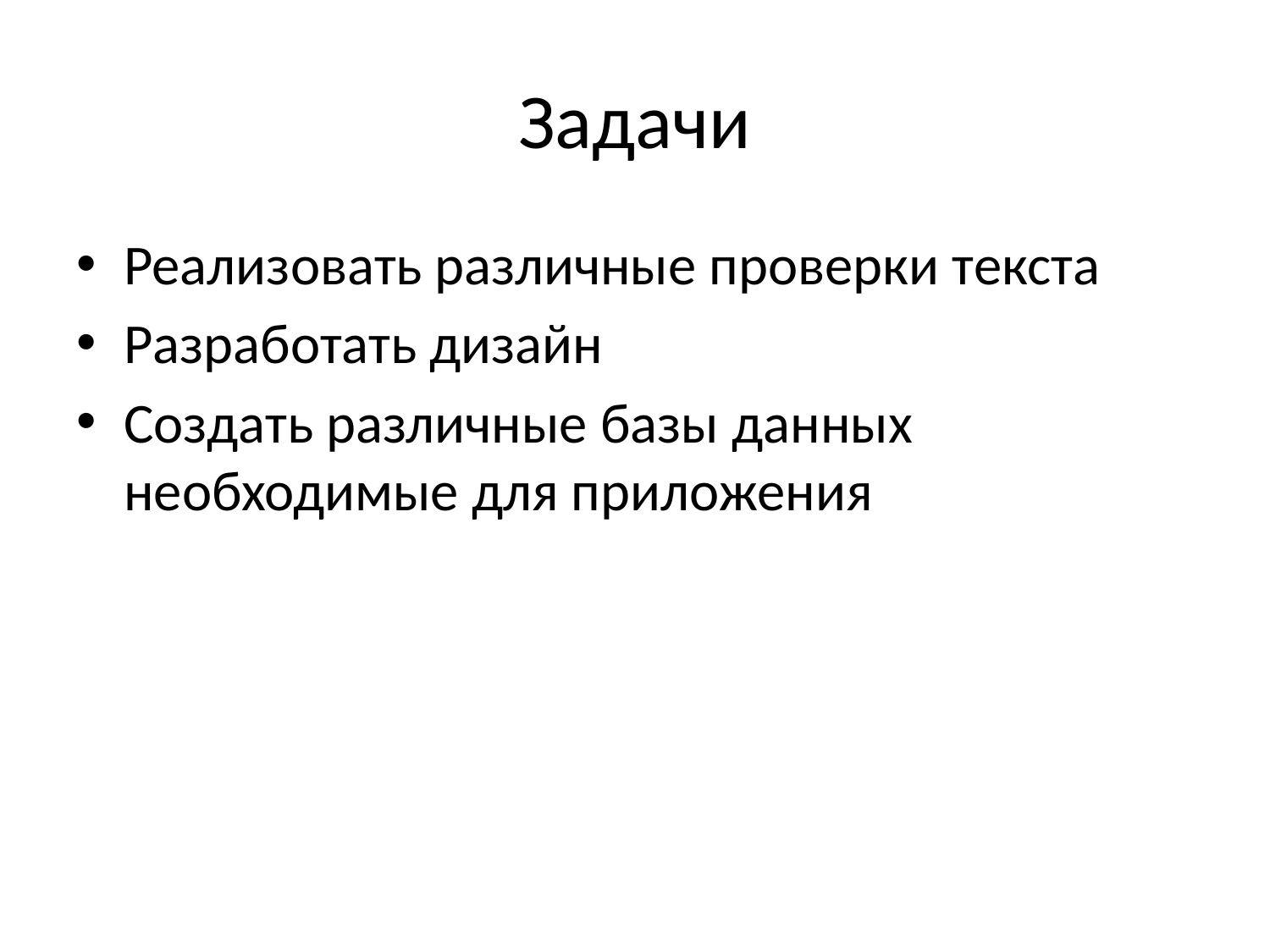

# Задачи
Реализовать различные проверки текста
Разработать дизайн
Создать различные базы данных необходимые для приложения